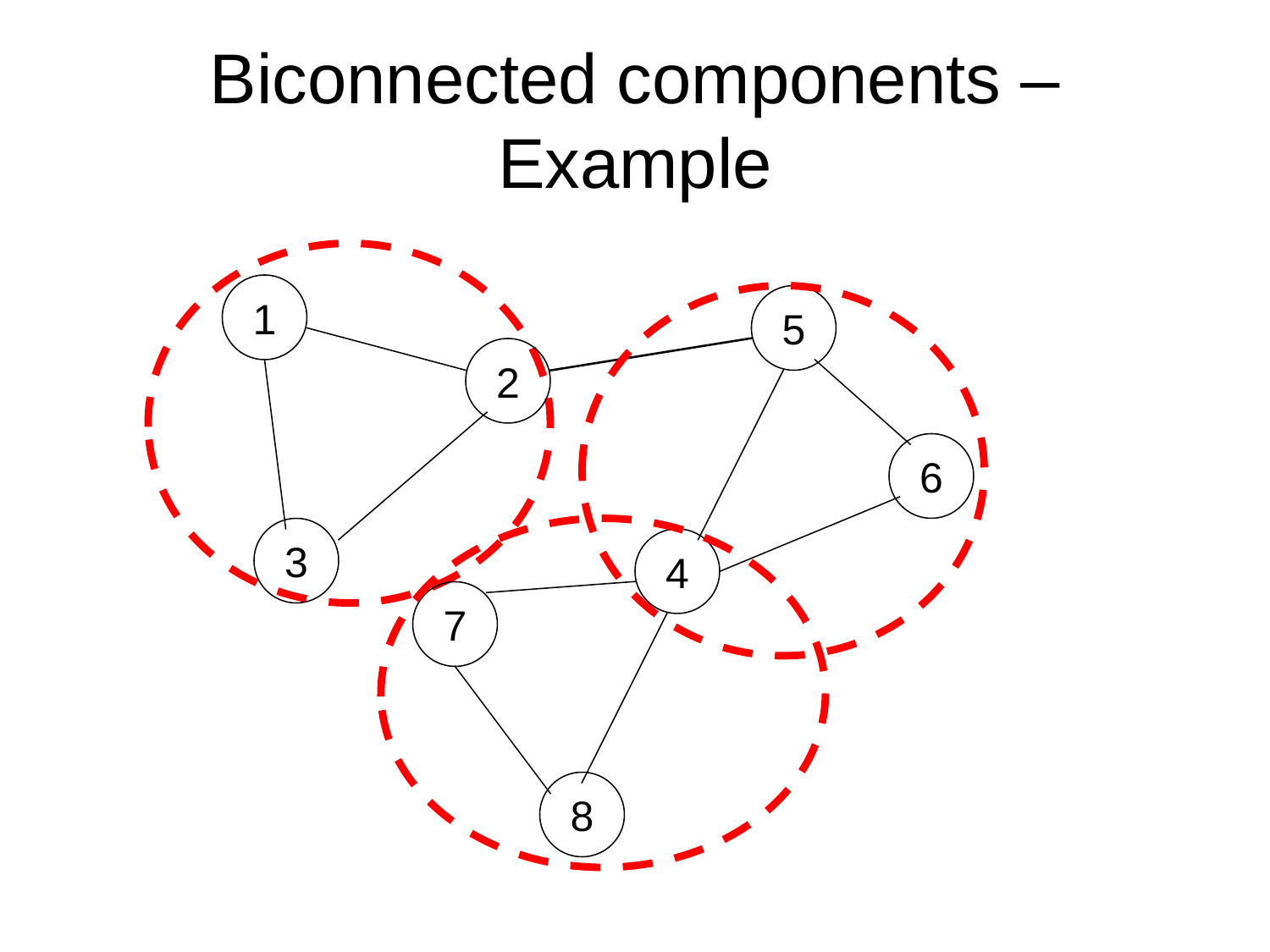

Biconnected components – Example

1

5

2

6

3

4

7

8